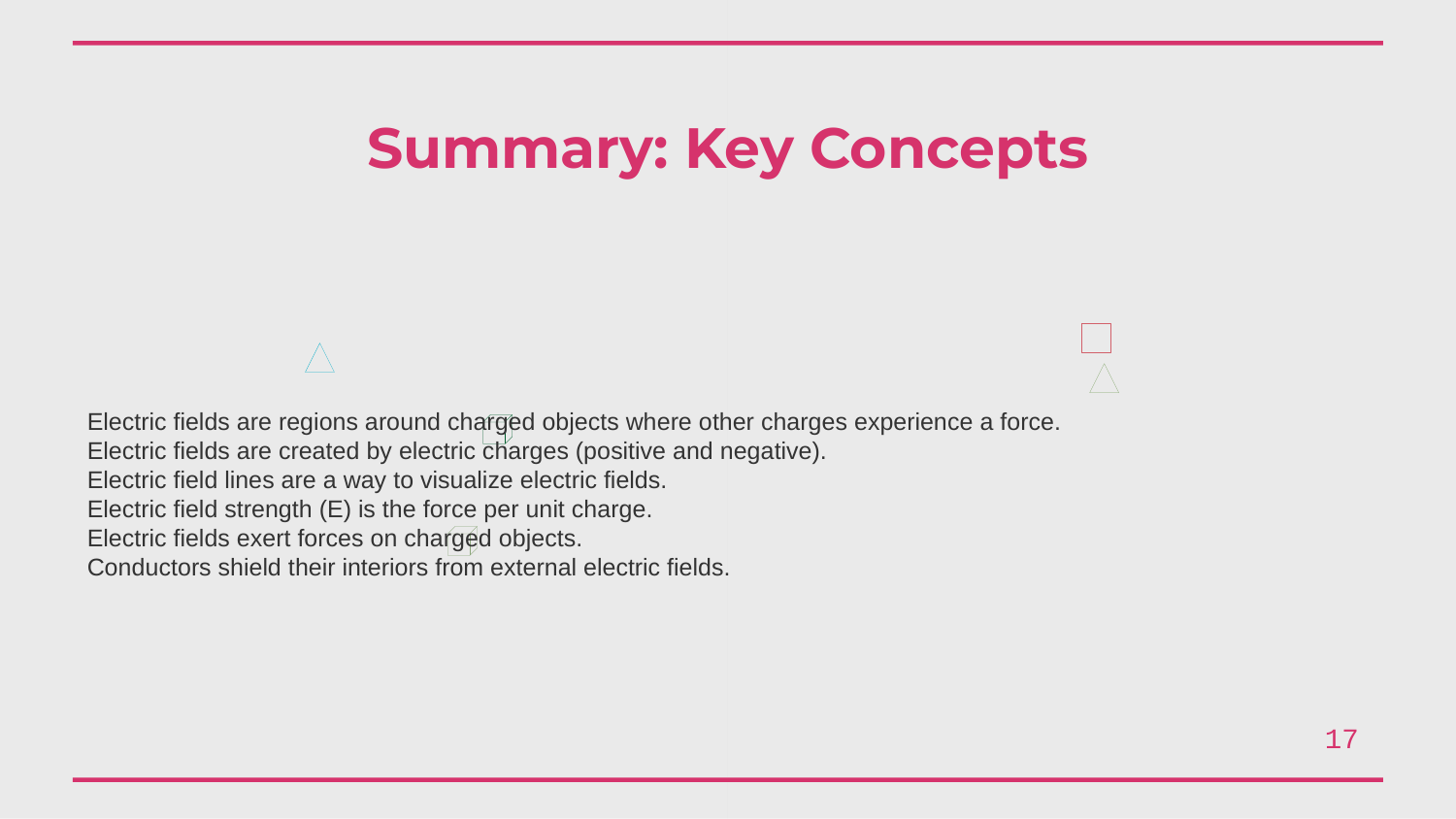

Summary: Key Concepts

Electric fields are regions around charged objects where other charges experience a force.
Electric fields are created by electric charges (positive and negative).
Electric field lines are a way to visualize electric fields.
Electric field strength (E) is the force per unit charge.
Electric fields exert forces on charged objects.
Conductors shield their interiors from external electric fields.

17